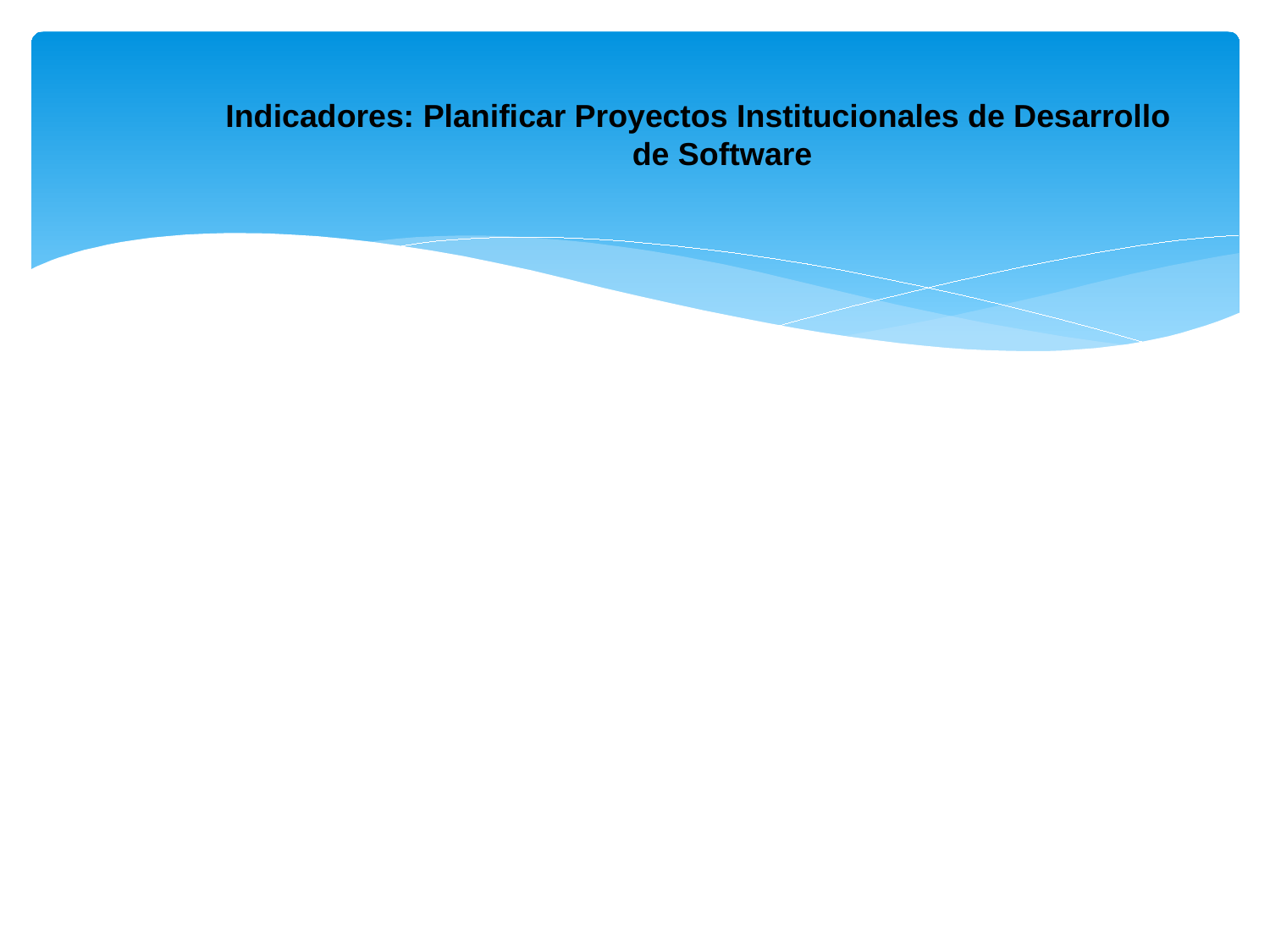

Indicadores: Planificar Proyectos Institucionales de Desarrollo de Software